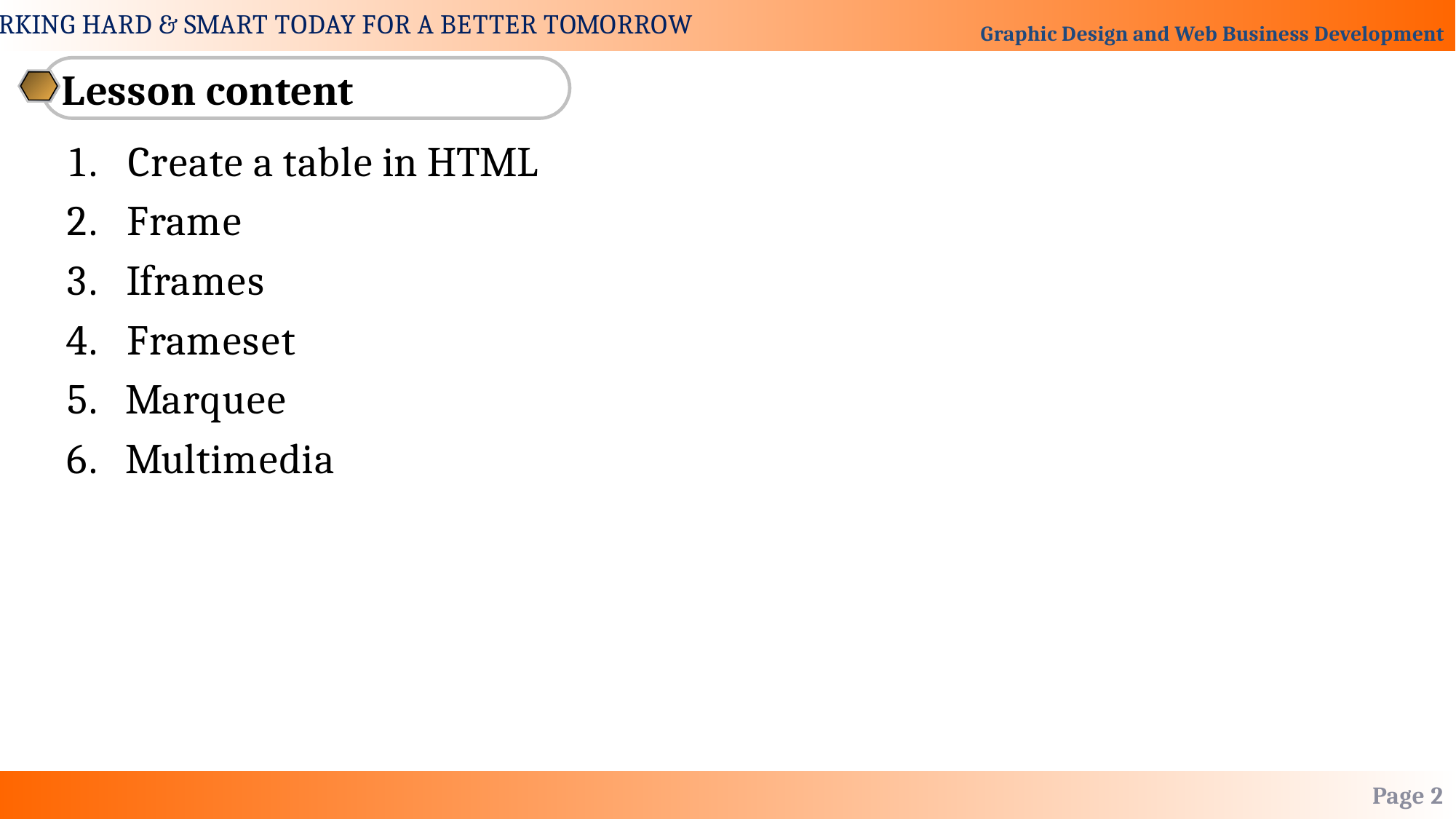

Lesson content

Create a table in HTML
Frame
Iframes
Frameset
Marquee
Multimedia
Page 2